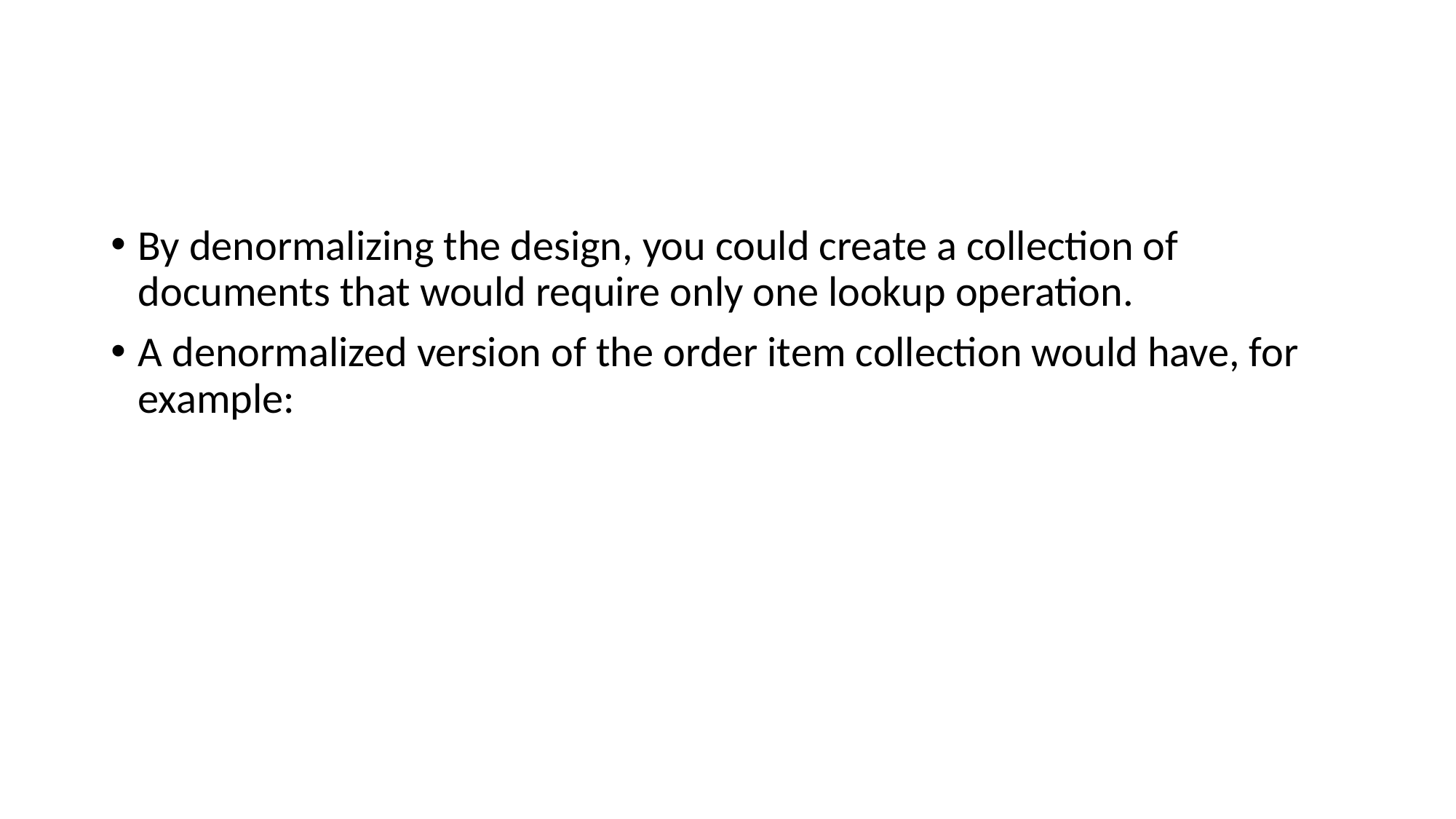

#
By denormalizing the design, you could create a collection of documents that would require only one lookup operation.
A denormalized version of the order item collection would have, for example: